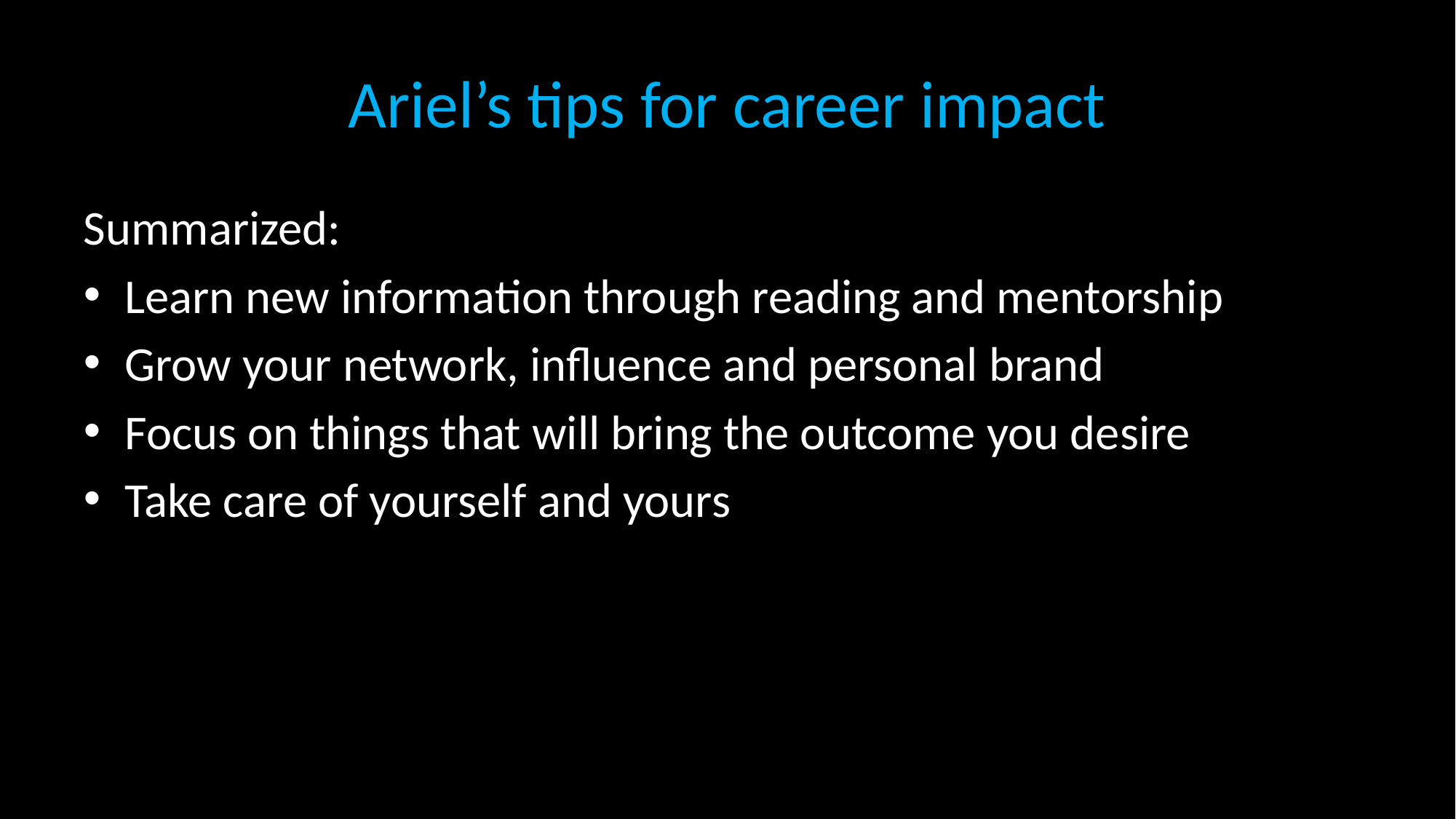

# Ariel’s tips for career impact
Summarized:
Learn new information through reading and mentorship
Grow your network, influence and personal brand
Focus on things that will bring the outcome you desire
Take care of yourself and yours